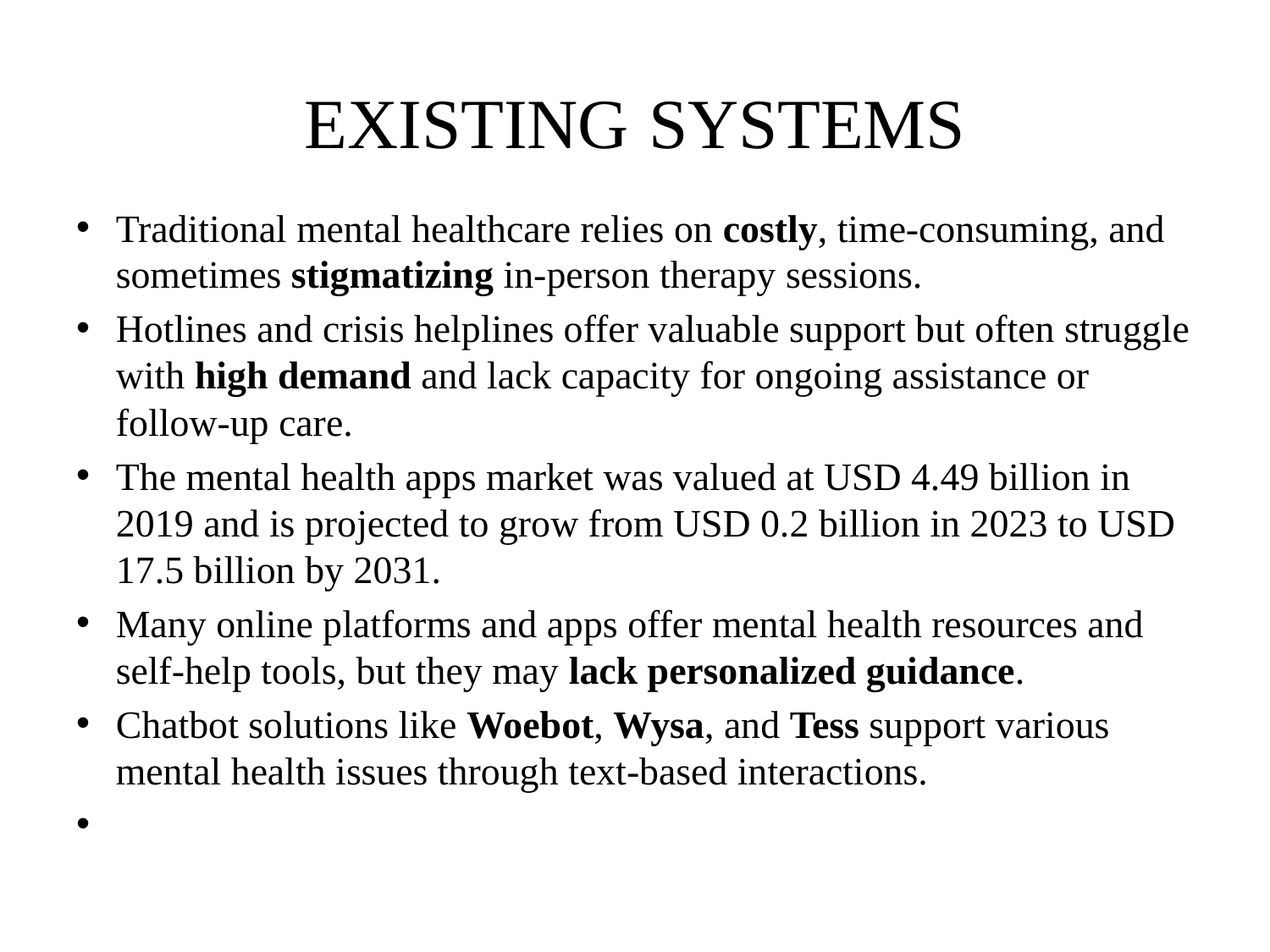

# EXISTING SYSTEMS
Traditional mental healthcare relies on costly, time-consuming, and sometimes stigmatizing in-person therapy sessions.
Hotlines and crisis helplines offer valuable support but often struggle with high demand and lack capacity for ongoing assistance or follow-up care.
The mental health apps market was valued at USD 4.49 billion in 2019 and is projected to grow from USD 0.2 billion in 2023 to USD 17.5 billion by 2031.
Many online platforms and apps offer mental health resources and self-help tools, but they may lack personalized guidance.
Chatbot solutions like Woebot, Wysa, and Tess support various mental health issues through text-based interactions.